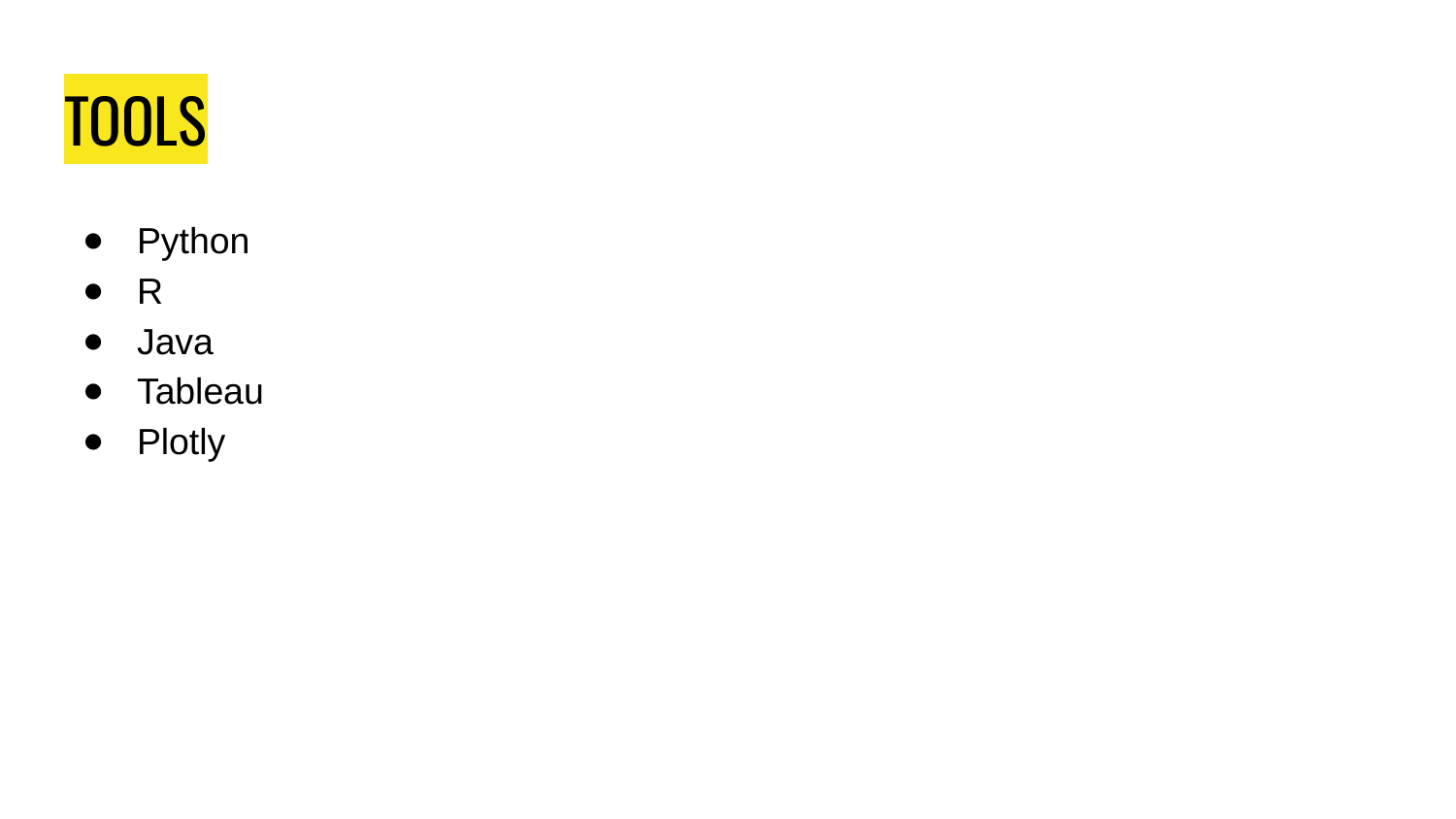

# TOOLS
Python
R
Java
Tableau
Plotly